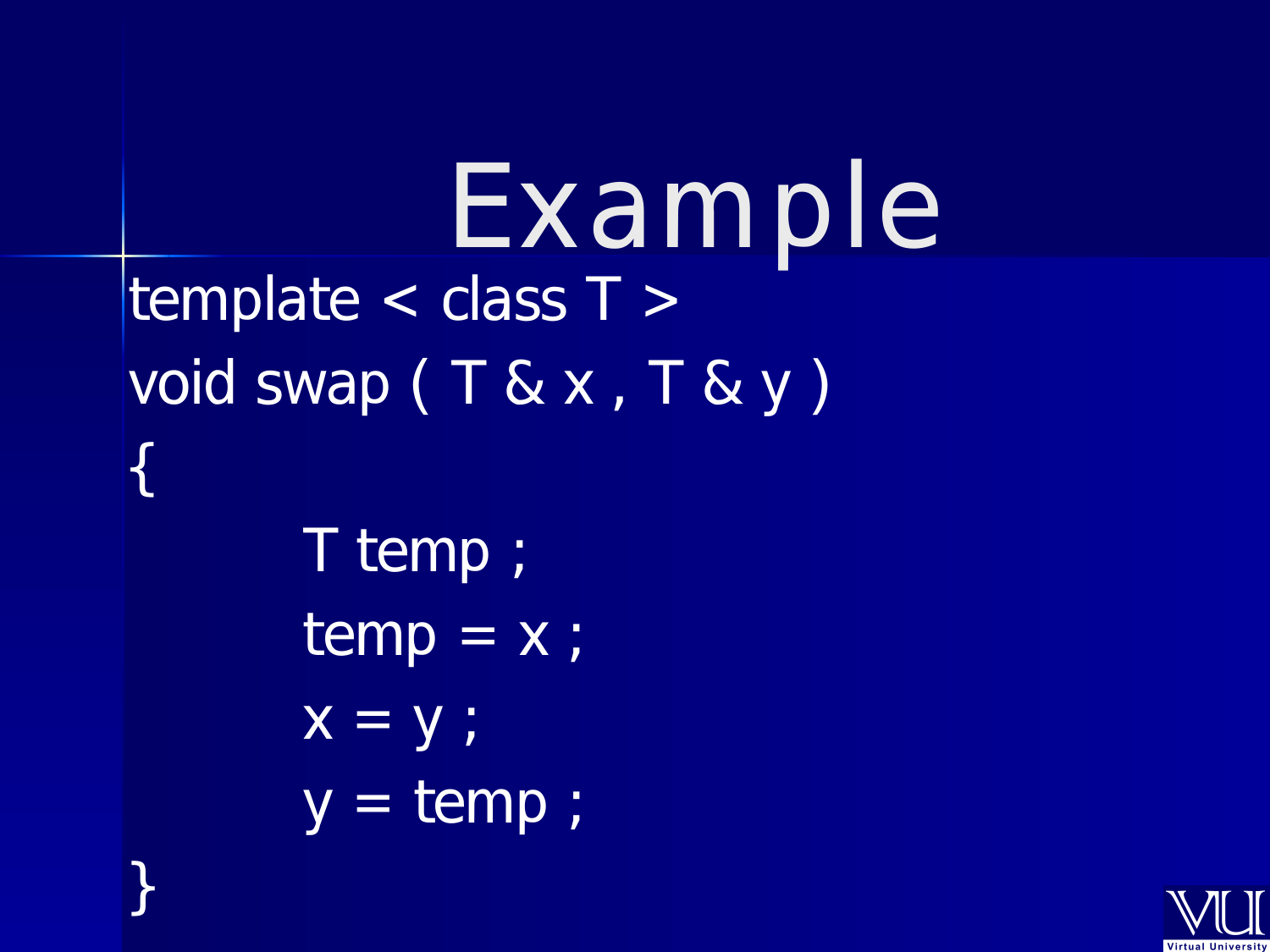

# Example
template < class T >
void swap ( T & x , T & y )
{
		T temp ;
  	 	temp = x ;
  	 	x = y ;
		y = temp ;
}